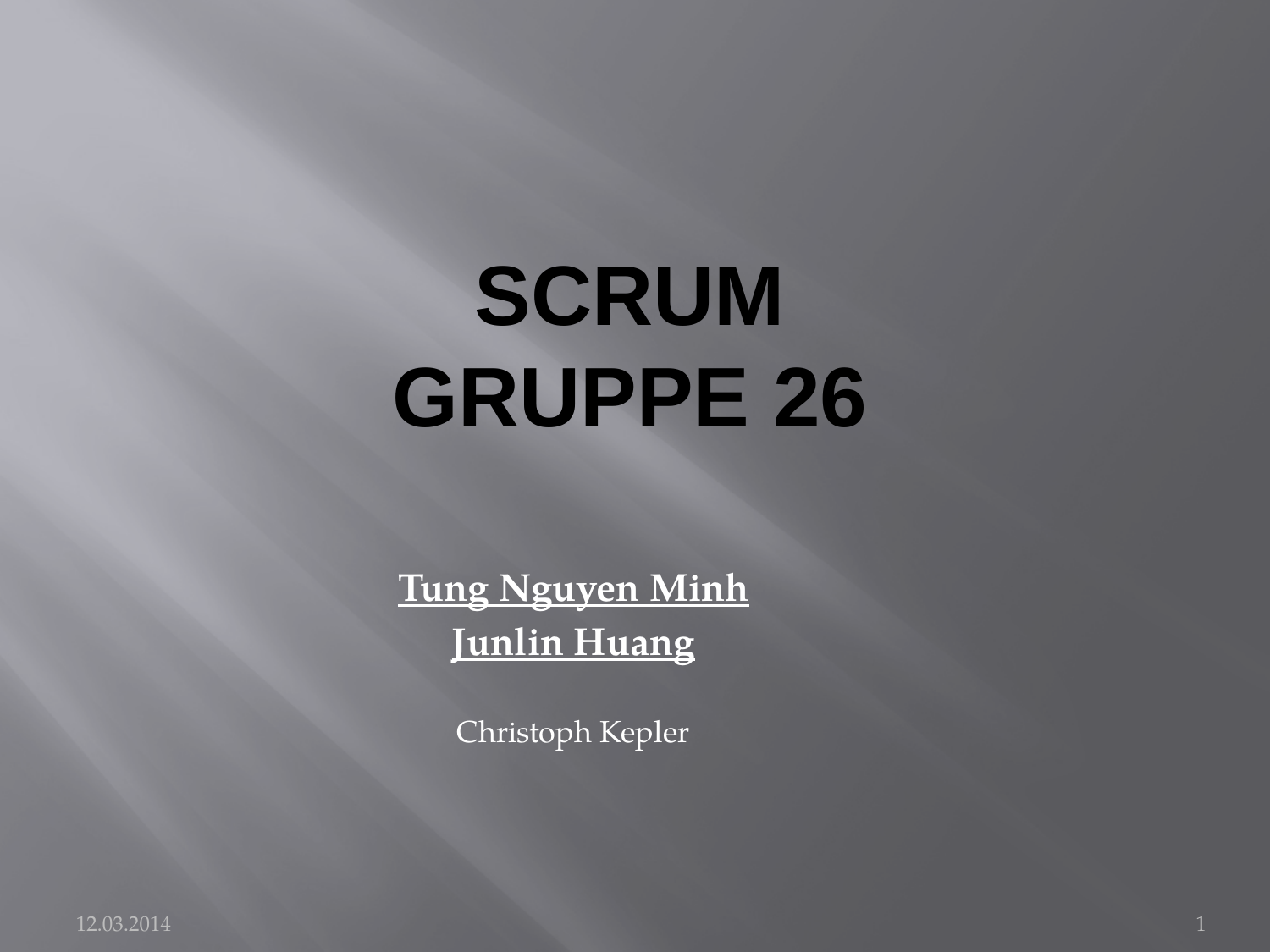

# SCRUM Gruppe 26
Tung Nguyen Minh
Junlin Huang

Christoph Kepler

12.03.2014
1